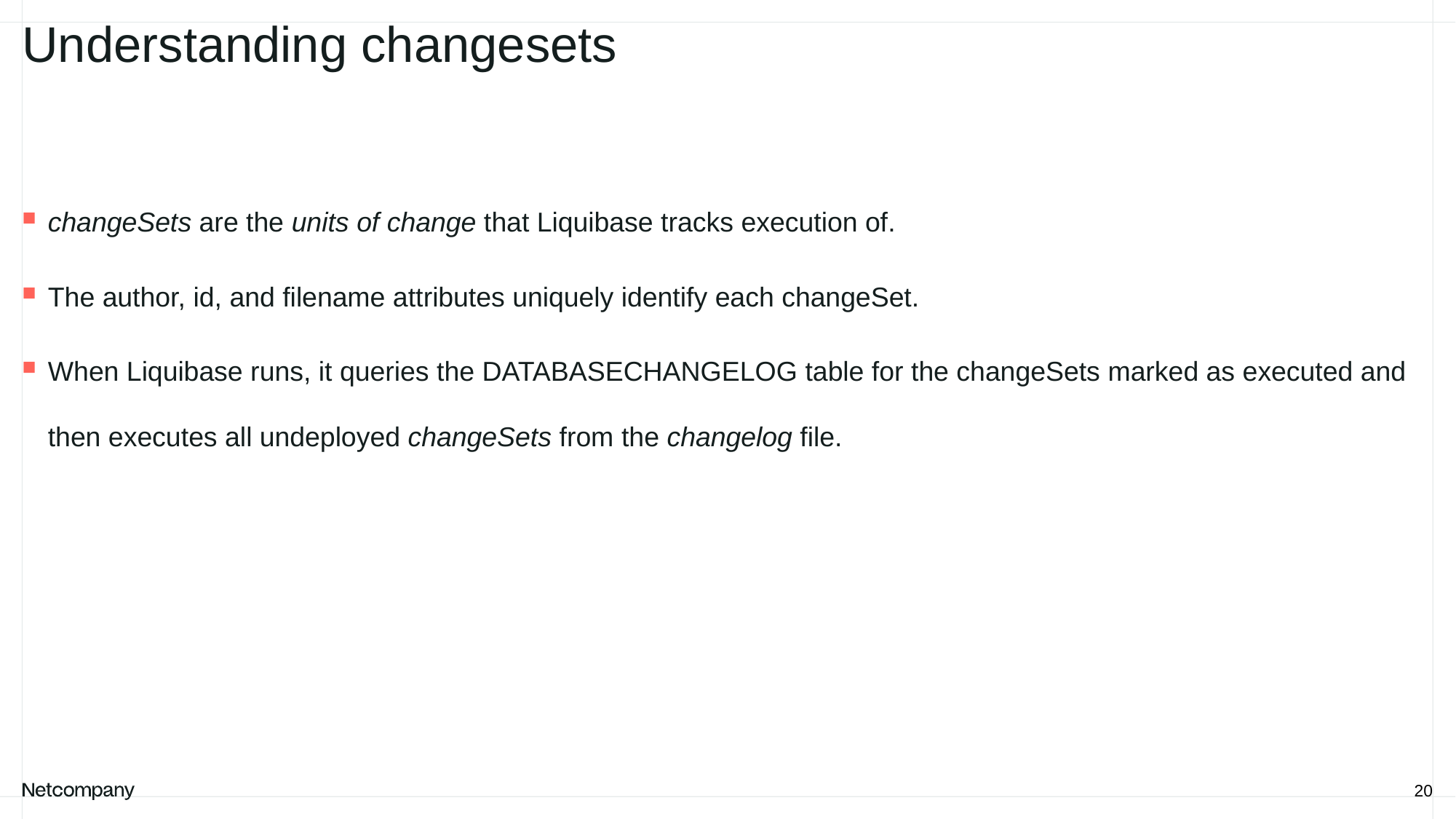

# Understanding changesets
changeSets are the units of change that Liquibase tracks execution of.
The author, id, and filename attributes uniquely identify each changeSet.
When Liquibase runs, it queries the DATABASECHANGELOG table for the changeSets marked as executed and then executes all undeployed changeSets from the changelog file.
20
21 June, 2023